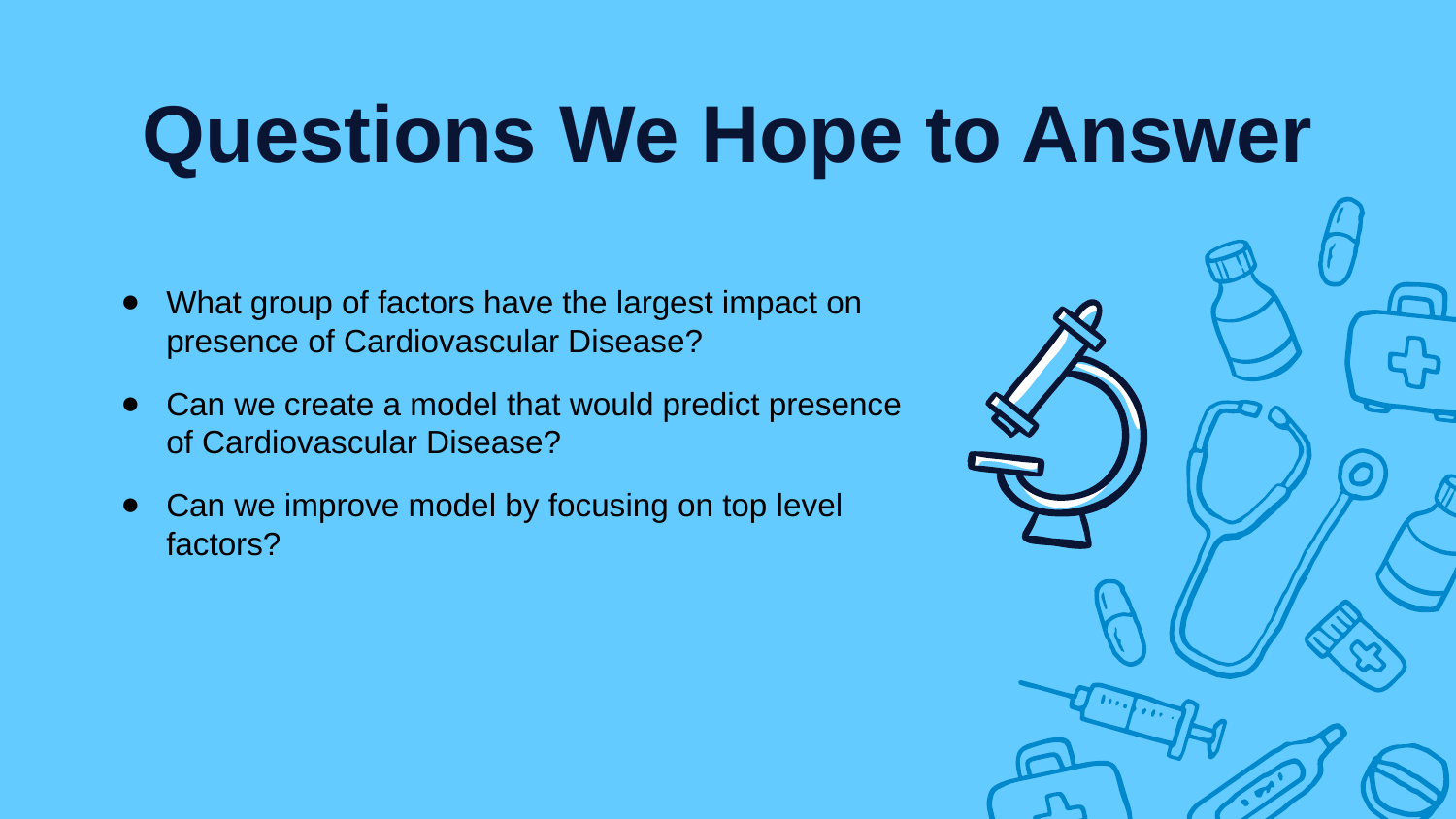

Questions We Hope to Answer
What group of factors have the largest impact on presence of Cardiovascular Disease?
Can we create a model that would predict presence of Cardiovascular Disease?
Can we improve model by focusing on top level factors?